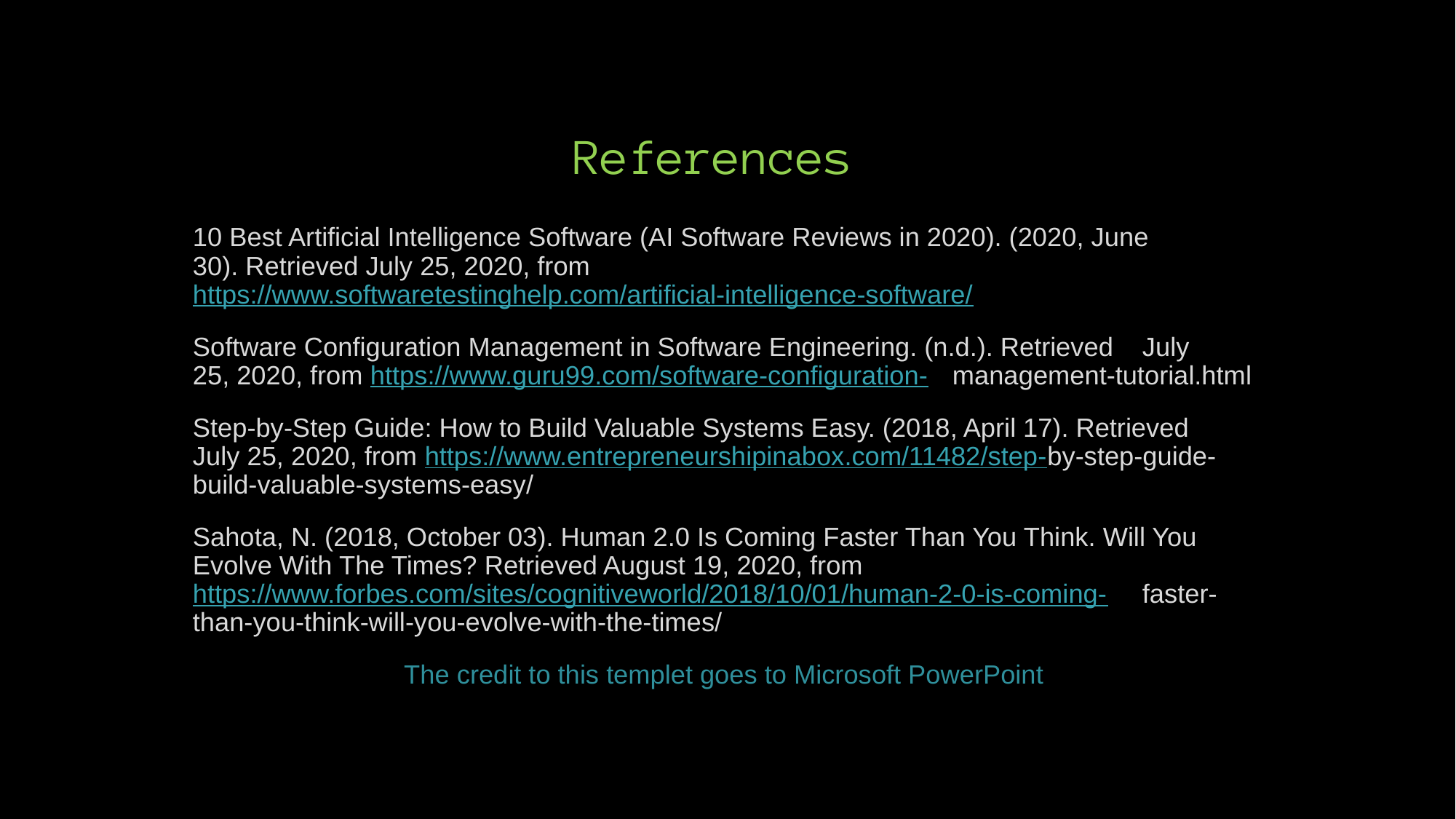

# References
10 Best Artificial Intelligence Software (AI Software Reviews in 2020). (2020, June 	30). Retrieved July 25, 2020, from 	https://www.softwaretestinghelp.com/artificial-intelligence-software/
Software Configuration Management in Software Engineering. (n.d.). Retrieved 	July 	25, 2020, from https://www.guru99.com/software-configuration-	management-tutorial.html
Step-by-Step Guide: How to Build Valuable Systems Easy. (2018, April 17). Retrieved 	July 25, 2020, from https://www.entrepreneurshipinabox.com/11482/step-	by-step-guide-build-valuable-systems-easy/
Sahota, N. (2018, October 03). Human 2.0 Is Coming Faster Than You Think. Will You 	Evolve With The Times? Retrieved August 19, 2020, from 	https://www.forbes.com/sites/cognitiveworld/2018/10/01/human-2-0-is-coming-	faster-than-you-think-will-you-evolve-with-the-times/
The credit to this templet goes to Microsoft PowerPoint